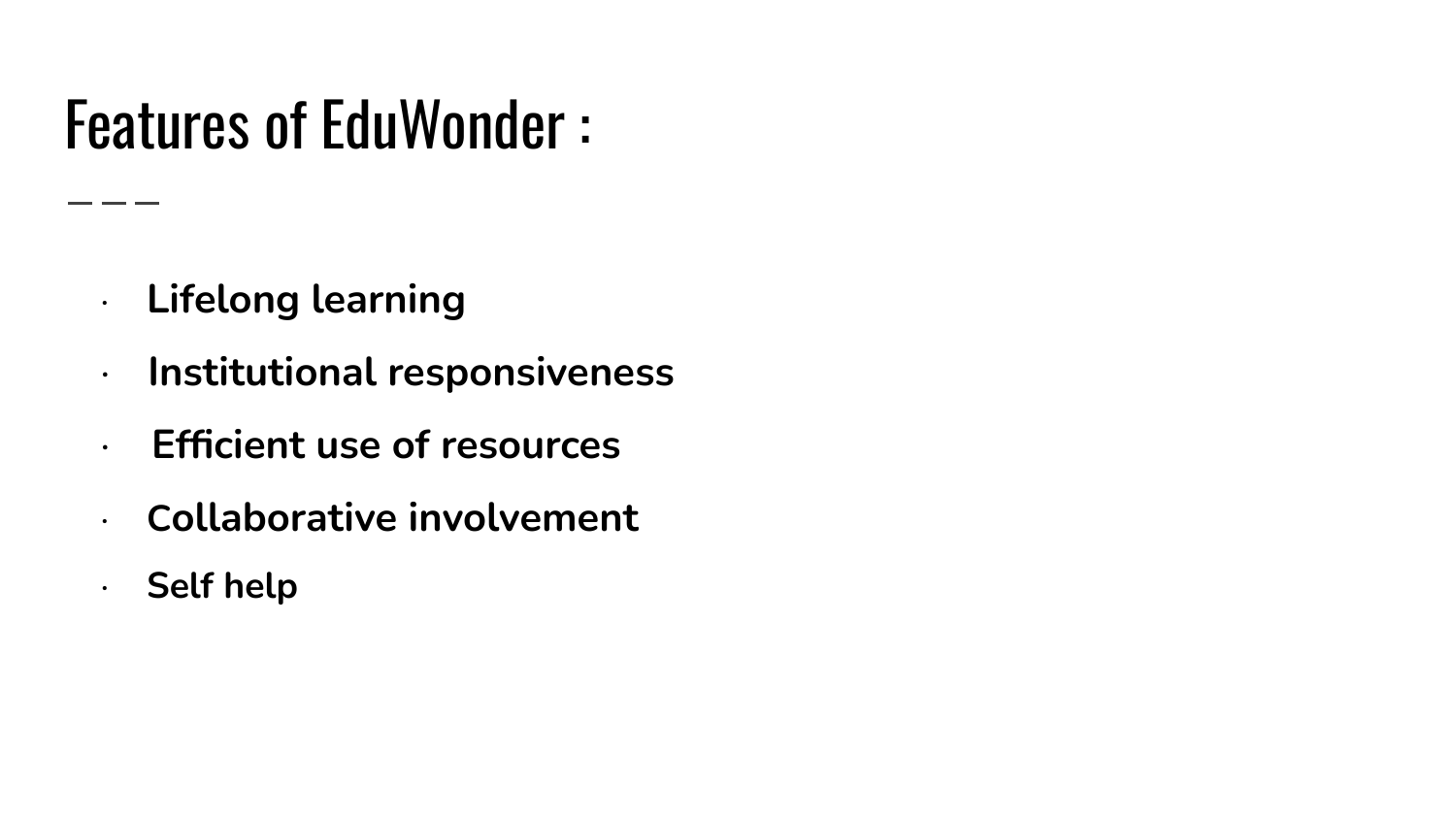

# Features of EduWonder :
·    Lifelong learning
· 	 Institutional responsiveness
·    Efficient use of resources
·    Collaborative involvement
·    Self help